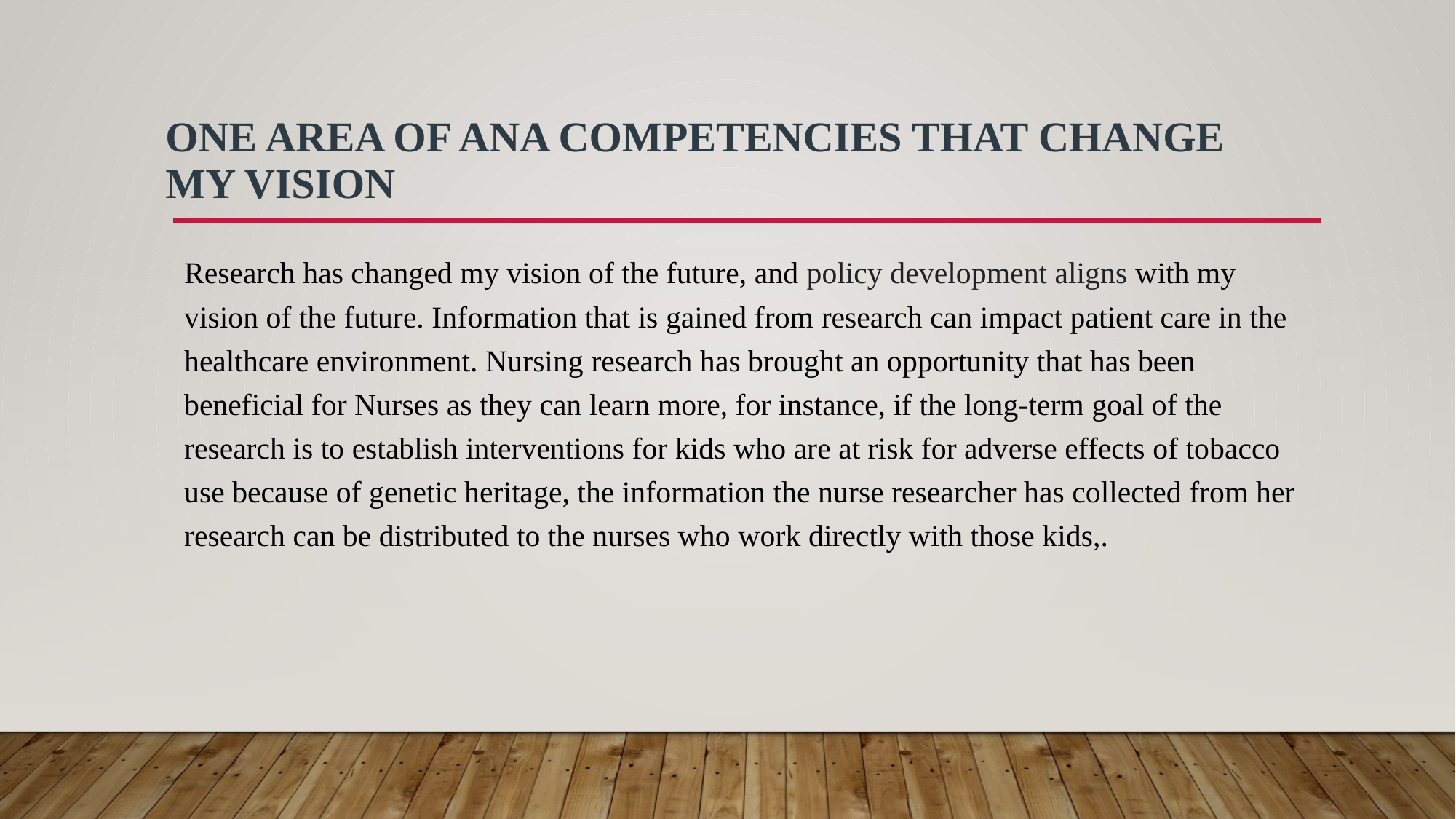

# One area of ANA competencies that change my vision
Research has changed my vision of the future, and policy development aligns with my vision of the future. Information that is gained from research can impact patient care in the healthcare environment. Nursing research has brought an opportunity that has been beneficial for Nurses as they can learn more, for instance, if the long-term goal of the research is to establish interventions for kids who are at risk for adverse effects of tobacco use because of genetic heritage, the information the nurse researcher has collected from her research can be distributed to the nurses who work directly with those kids,.